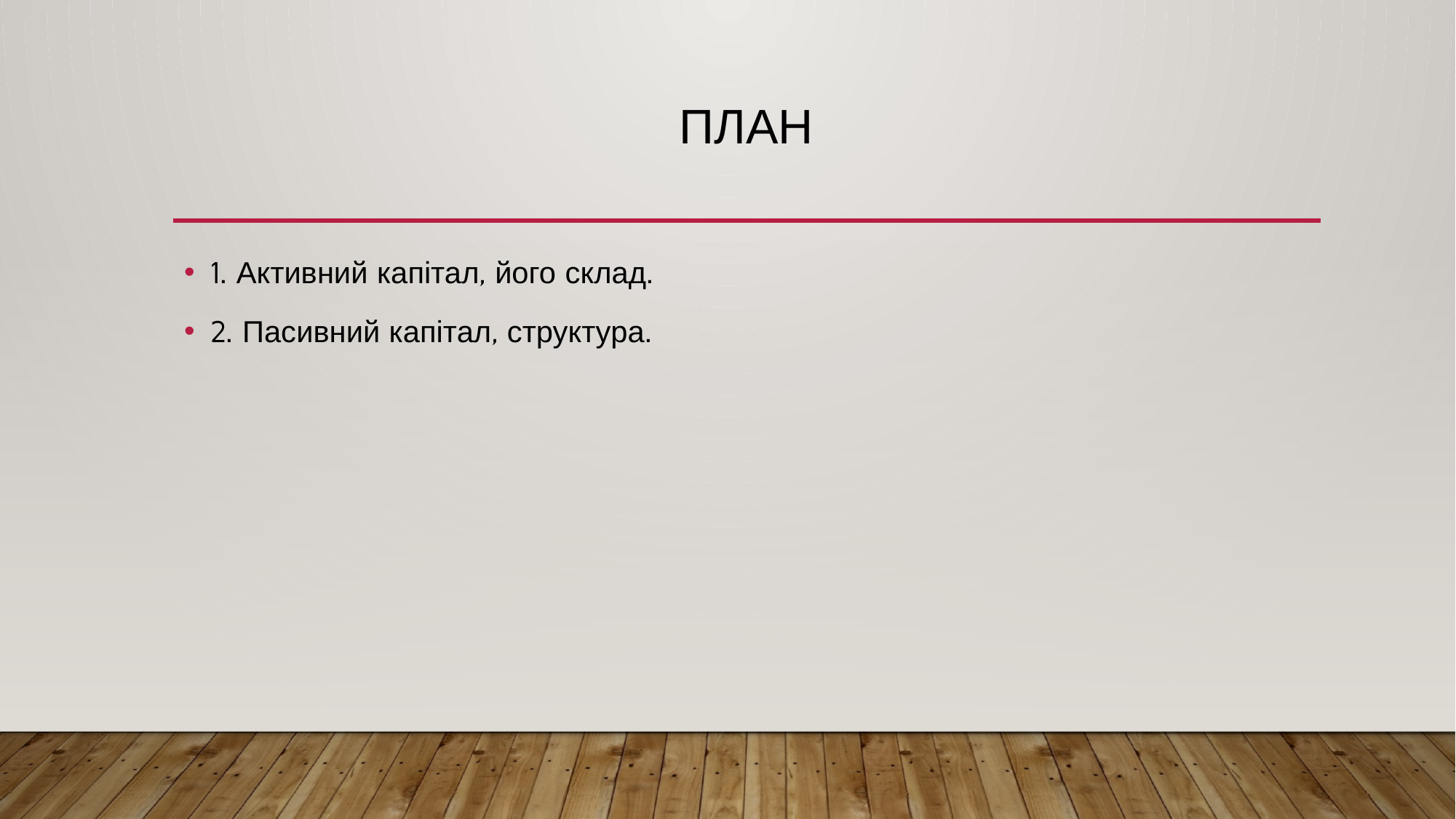

# План
1. Активний капітал, його склад.
2. Пасивний капітал, структура.